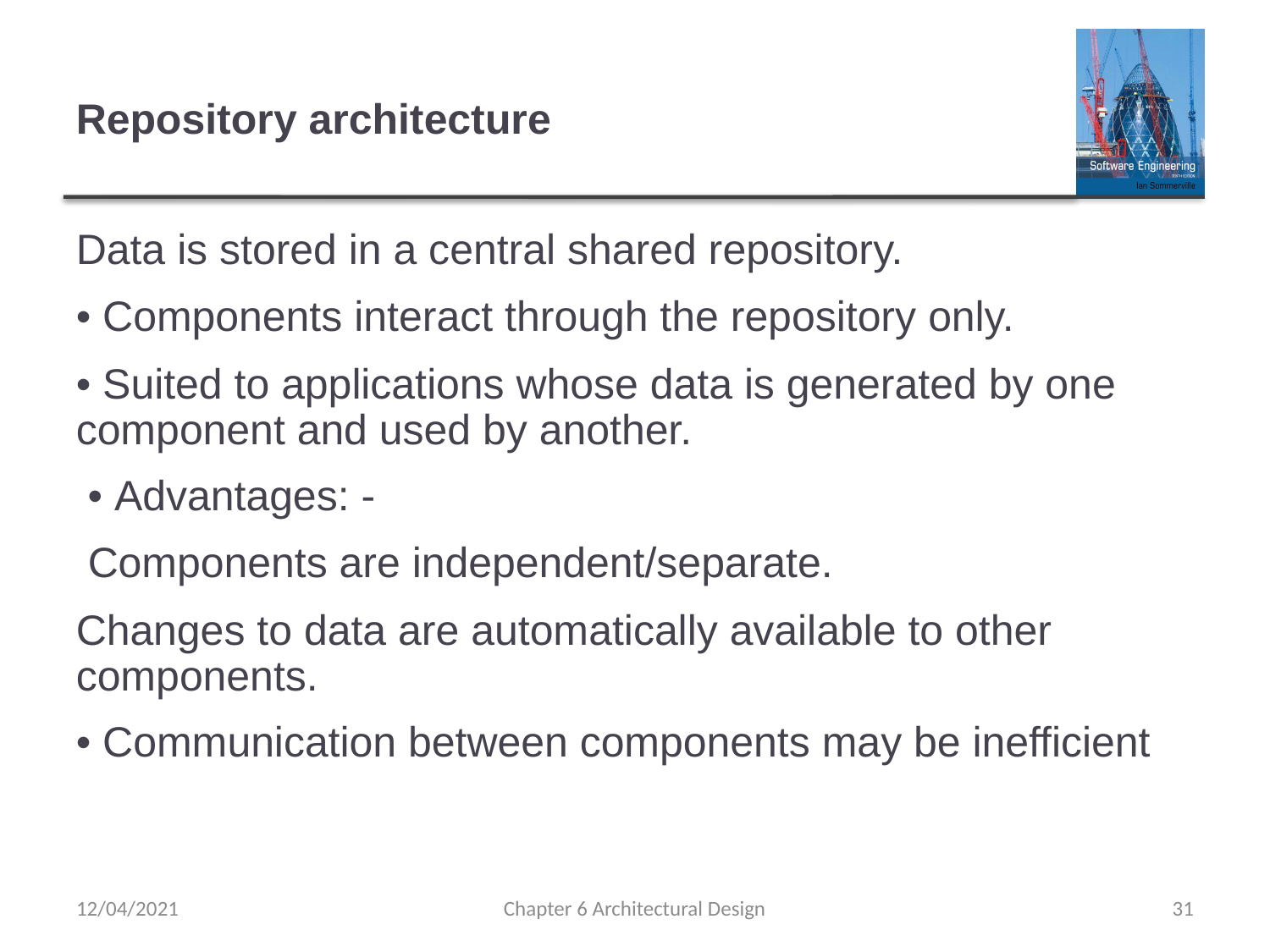

# Repository architecture
Data is stored in a central shared repository.
• Components interact through the repository only.
• Suited to applications whose data is generated by one component and used by another.
 • Advantages: -
 Components are independent/separate.
Changes to data are automatically available to other components.
• Communication between components may be inefficient
12/04/2021
Chapter 6 Architectural Design
31